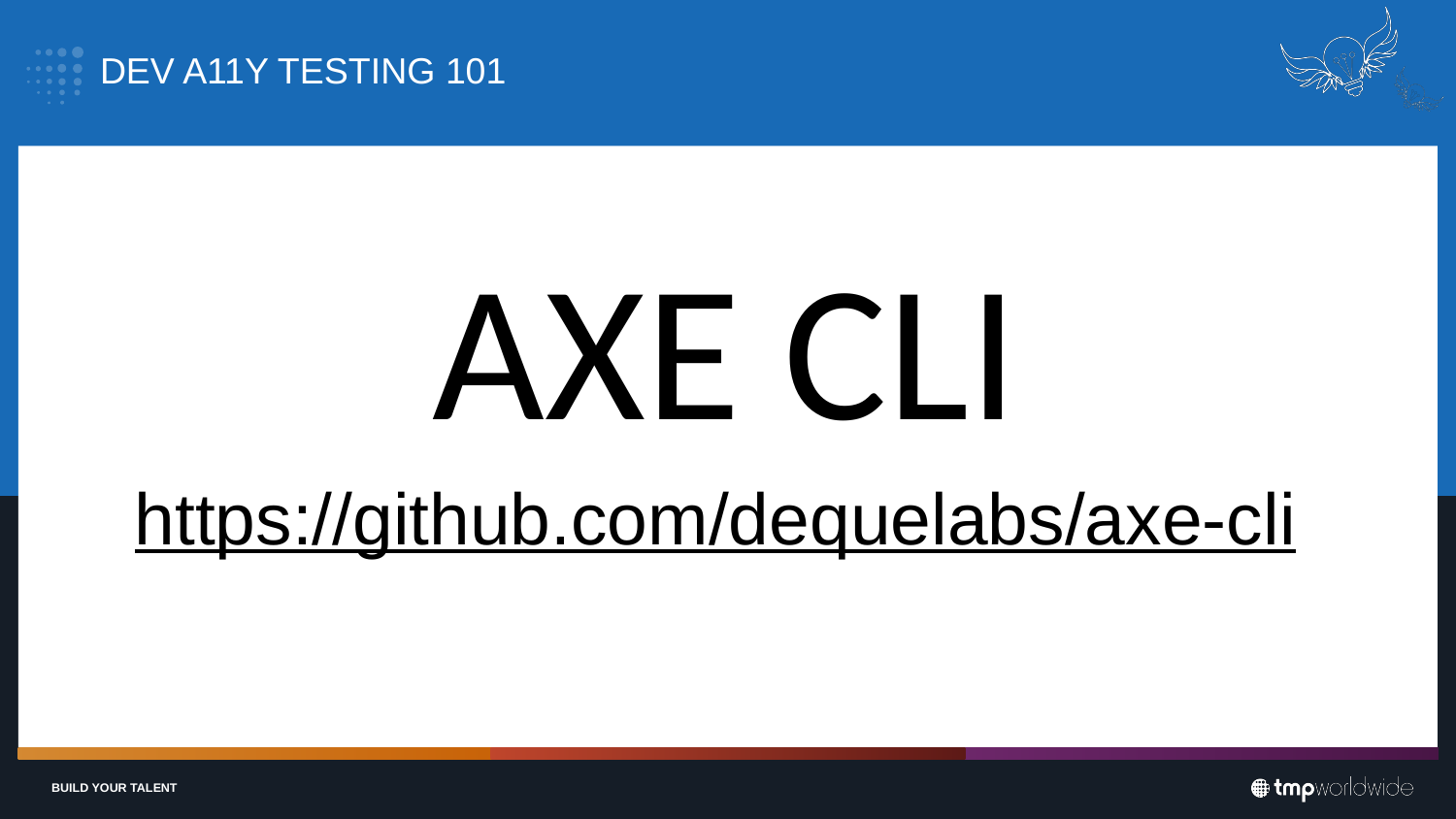

# DEV A11Y TESTING 101

AXE CLI
https://github.com/dequelabs/axe-cli